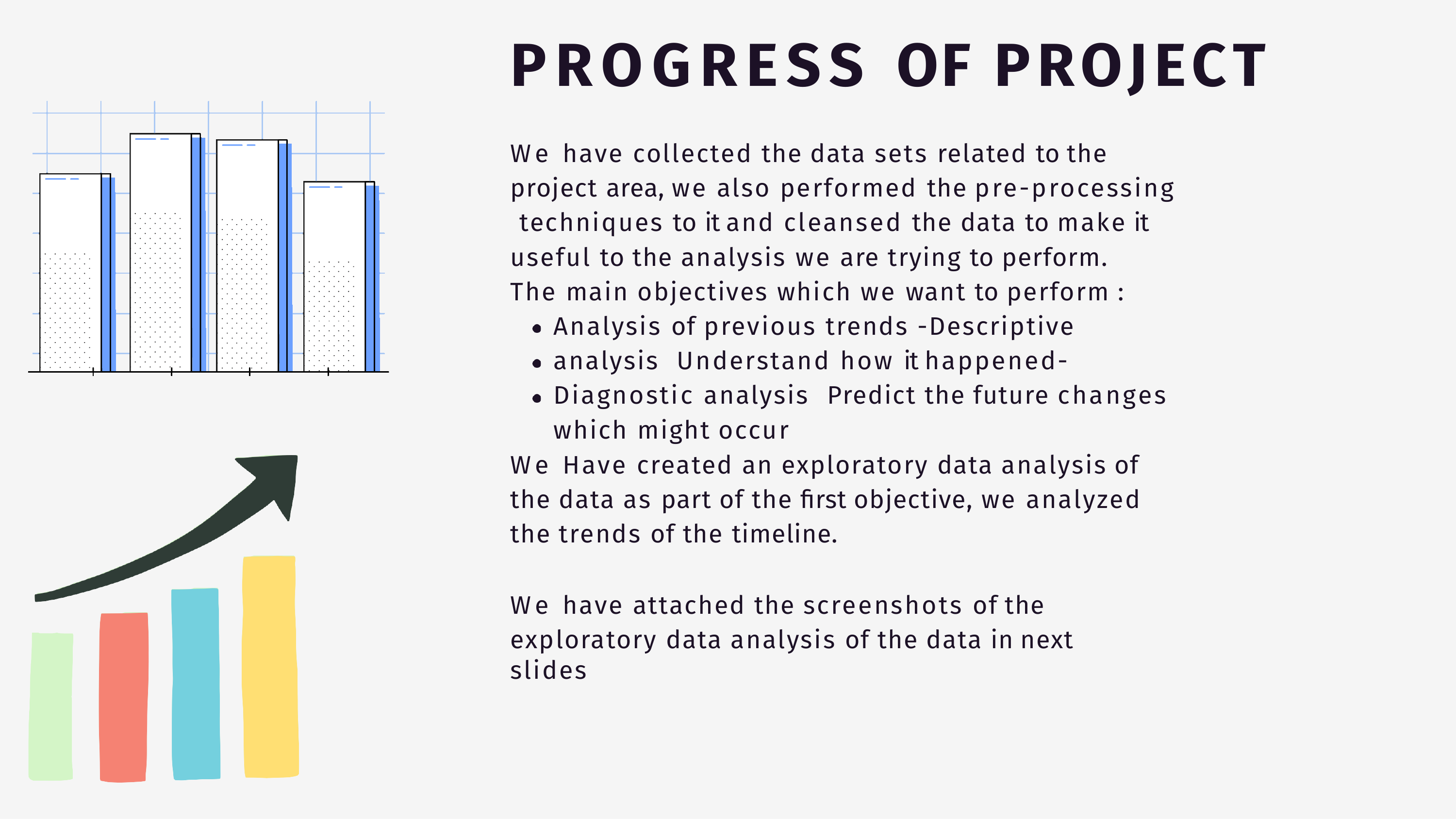

# PROGRESS OF PROJECT

We have collected the data sets related to the
project area, we also performed the pre-processing  techniques to it and cleansed the data to make it
useful to the analysis we are trying to perform.  The main objectives which we want to perform :
Analysis of previous trends -Descriptive analysis  Understand how it happened-Diagnostic analysis  Predict the future changes which might occur
We Have created an exploratory data analysis of
the data as part of the first objective, we analyzed  the trends of the timeline.

We have attached the screenshots of the
exploratory data analysis of the data in next slides